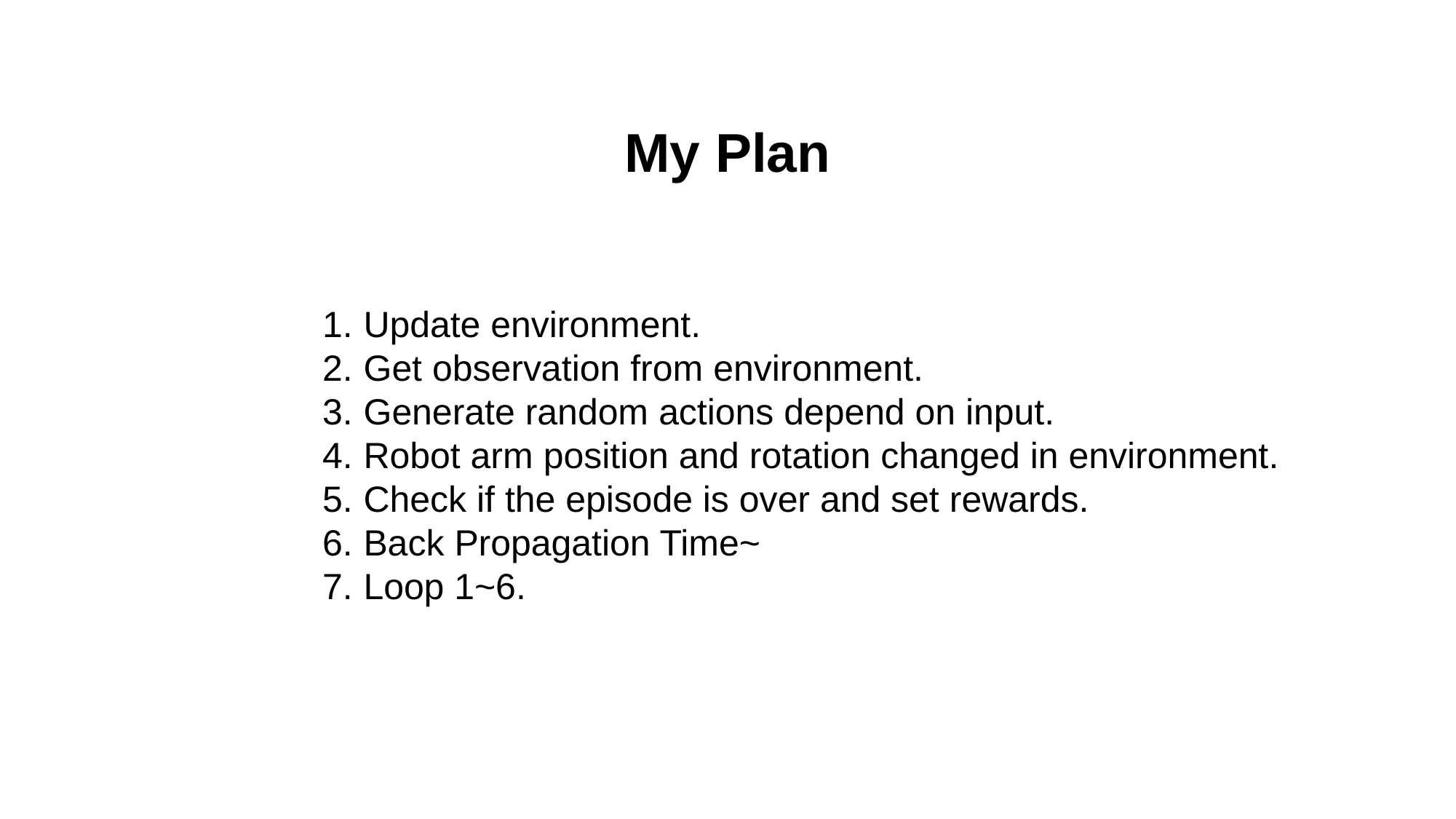

My Plan
Update environment.
Get observation from environment.
Generate random actions depend on input.
Robot arm position and rotation changed in environment.
Check if the episode is over and set rewards.
Back Propagation Time~
Loop 1~6.